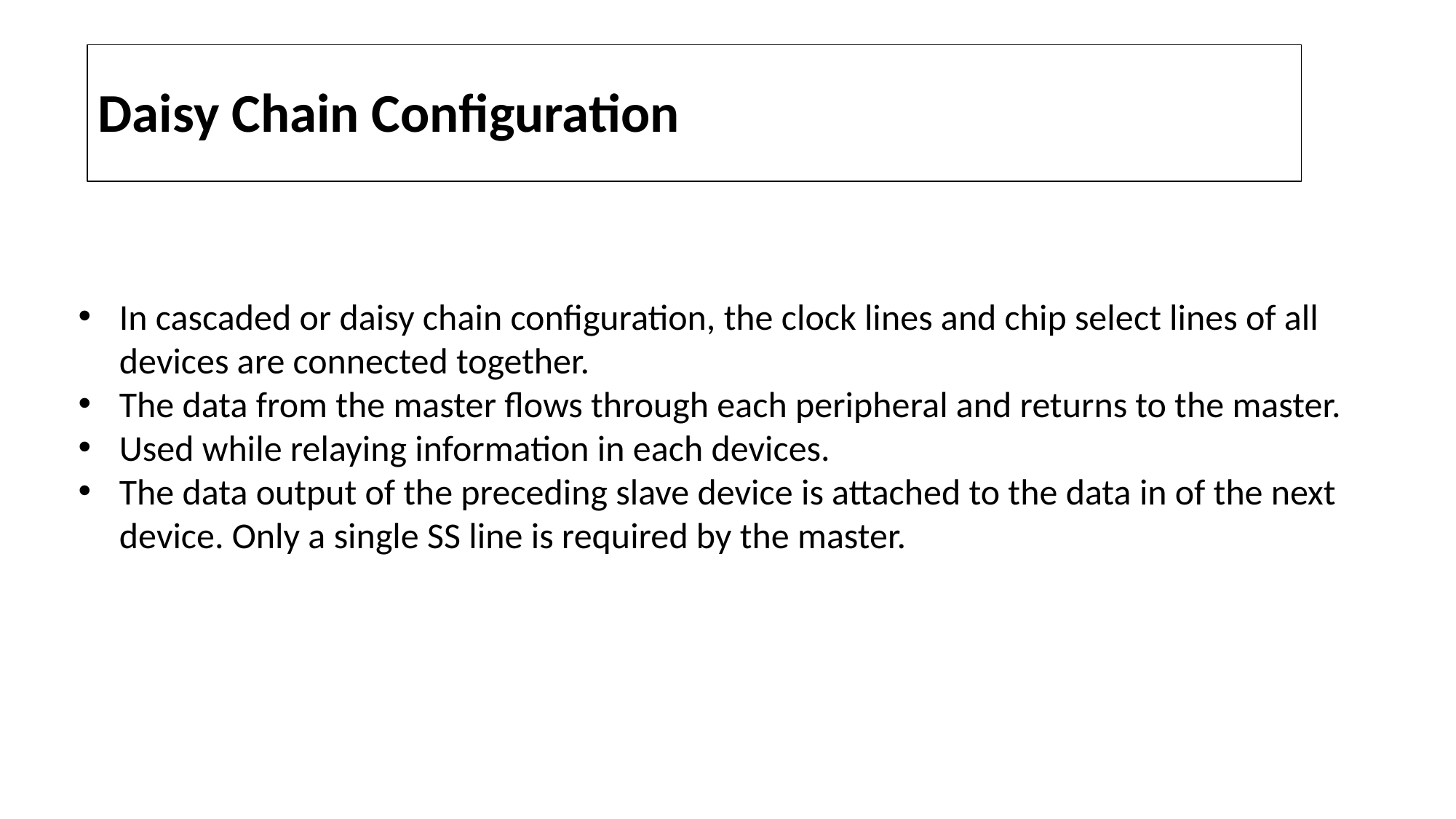

# Daisy Chain Configuration
In cascaded or daisy chain configuration, the clock lines and chip select lines of all devices are connected together.
The data from the master flows through each peripheral and returns to the master.
Used while relaying information in each devices.
The data output of the preceding slave device is attached to the data in of the next device. Only a single SS line is required by the master.